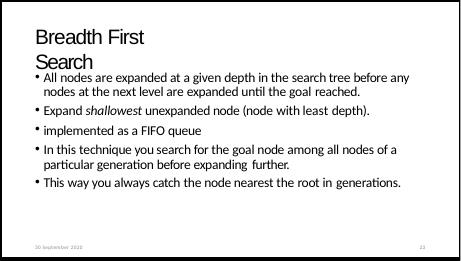

# Breadth First Search
All nodes are expanded at a given depth in the search tree before any  nodes at the next level are expanded until the goal reached.
Expand shallowest unexpanded node (node with least depth).
implemented as a FIFO queue
In this technique you search for the goal node among all nodes of a  particular generation before expanding further.
This way you always catch the node nearest the root in generations.
30 September 2020
23